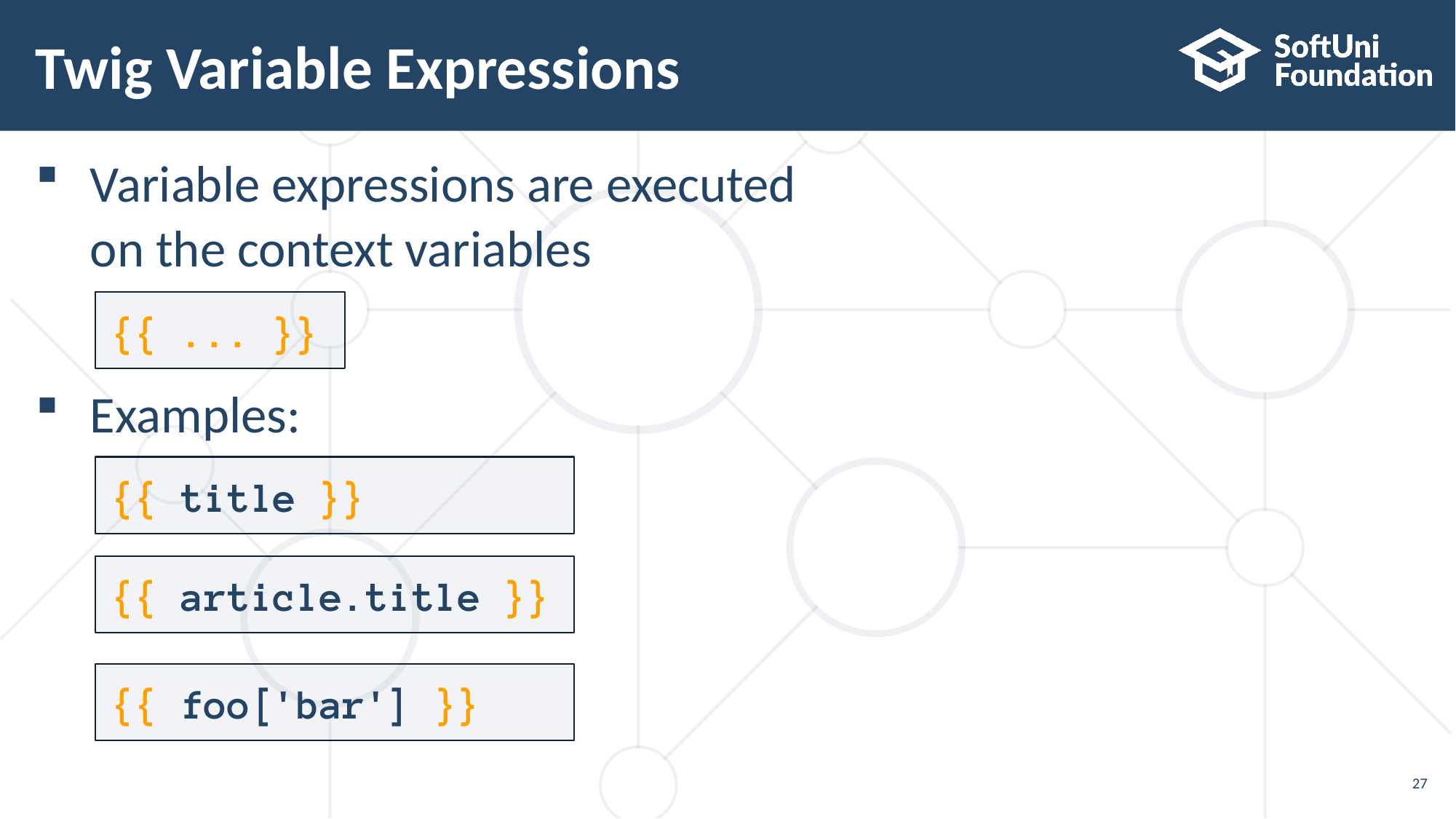

# Twig Variable Expressions
Variable expressions are executed
on the context variables

Examples:
{{ ... }}
{{ title }}
{{ article.title }}
{{ foo['bar'] }}
27